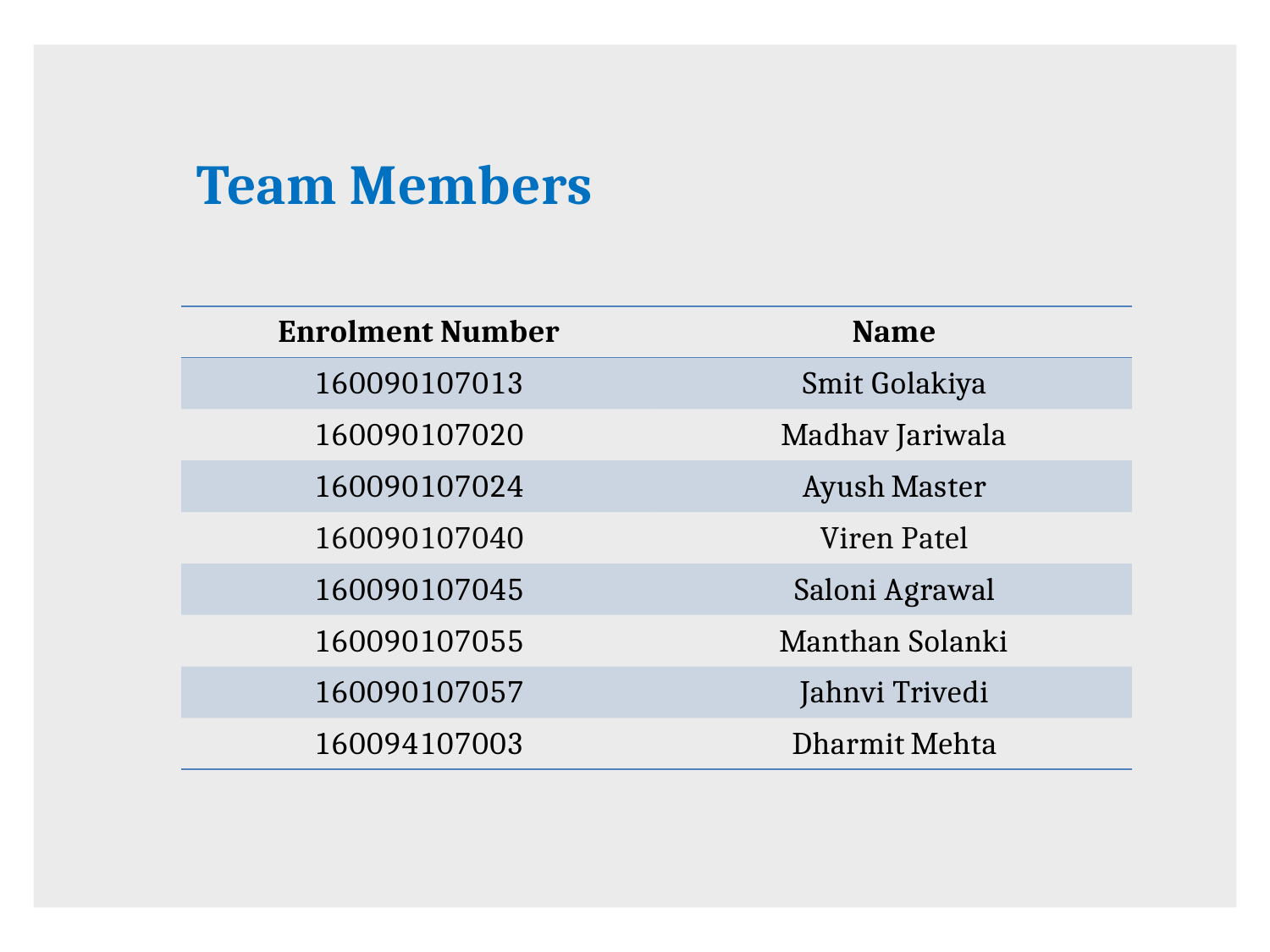

Team Members

| Enrolment Number | Name |
| --- | --- |
| 160090107013 | Smit Golakiya |
| 160090107020 | Madhav Jariwala |
| 160090107024 | Ayush Master |
| 160090107040 | Viren Patel |
| 160090107045 | Saloni Agrawal |
| 160090107055 | Manthan Solanki |
| 160090107057 | Jahnvi Trivedi |
| 160094107003 | Dharmit Mehta |
 ​